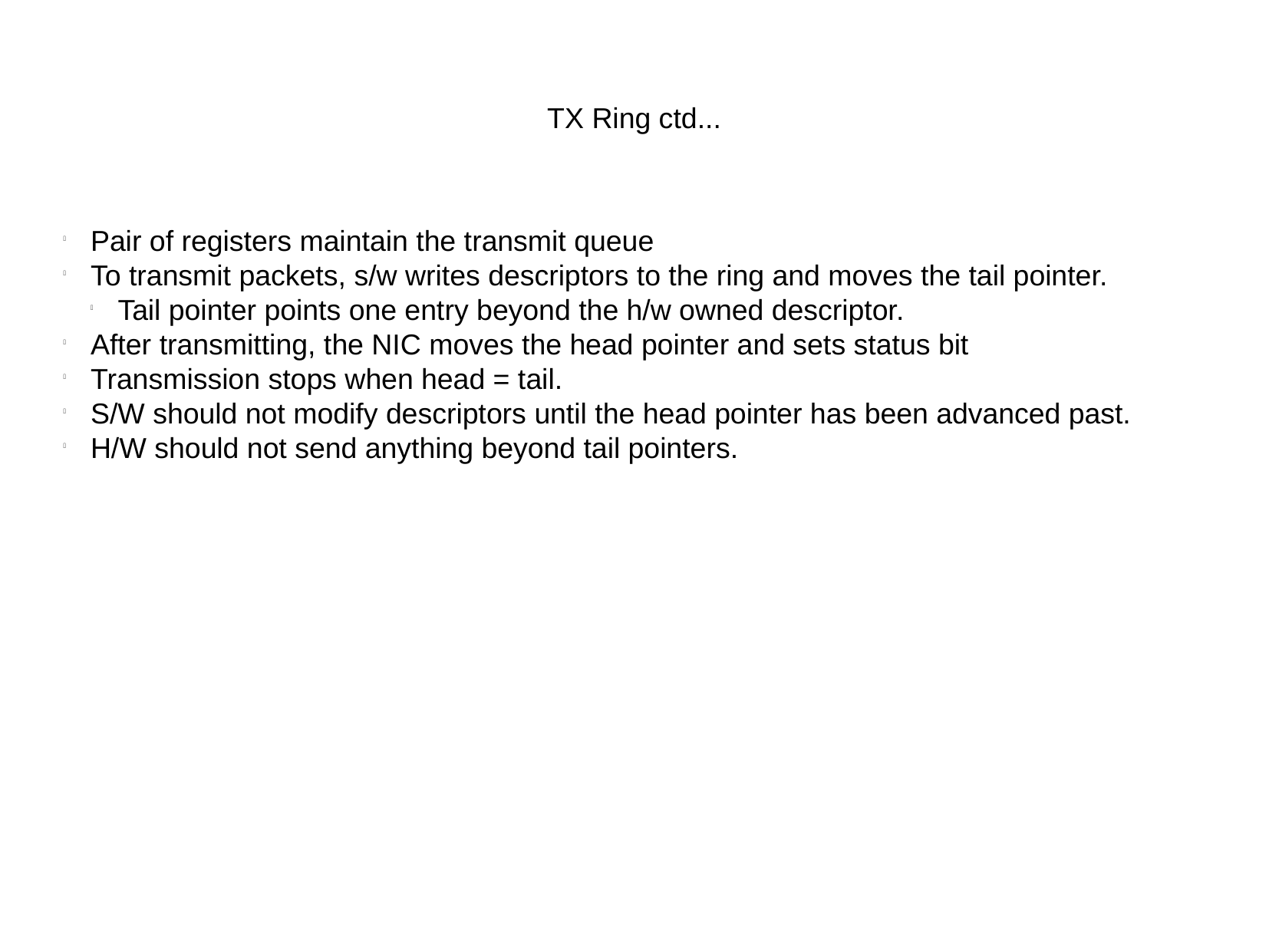

TX Ring ctd...
Pair of registers maintain the transmit queue
To transmit packets, s/w writes descriptors to the ring and moves the tail pointer.
Tail pointer points one entry beyond the h/w owned descriptor.
After transmitting, the NIC moves the head pointer and sets status bit
Transmission stops when head = tail.
S/W should not modify descriptors until the head pointer has been advanced past.
H/W should not send anything beyond tail pointers.